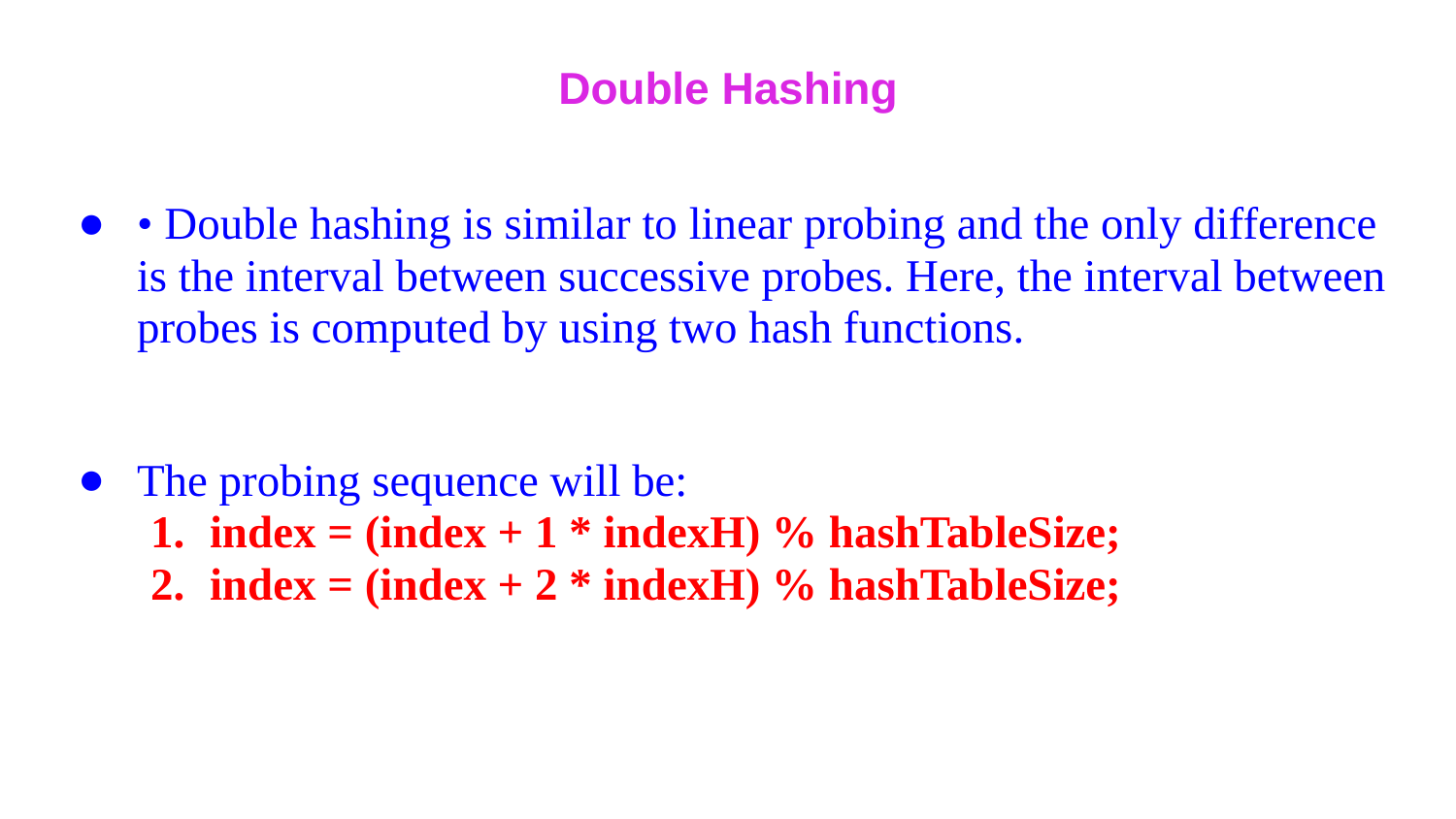

# Double Hashing
• Double hashing is similar to linear probing and the only difference is the interval between successive probes. Here, the interval between probes is computed by using two hash functions.

The probing sequence will be:
index = (index + 1 * indexH) % hashTableSize;
index = (index + 2 * indexH) % hashTableSize;